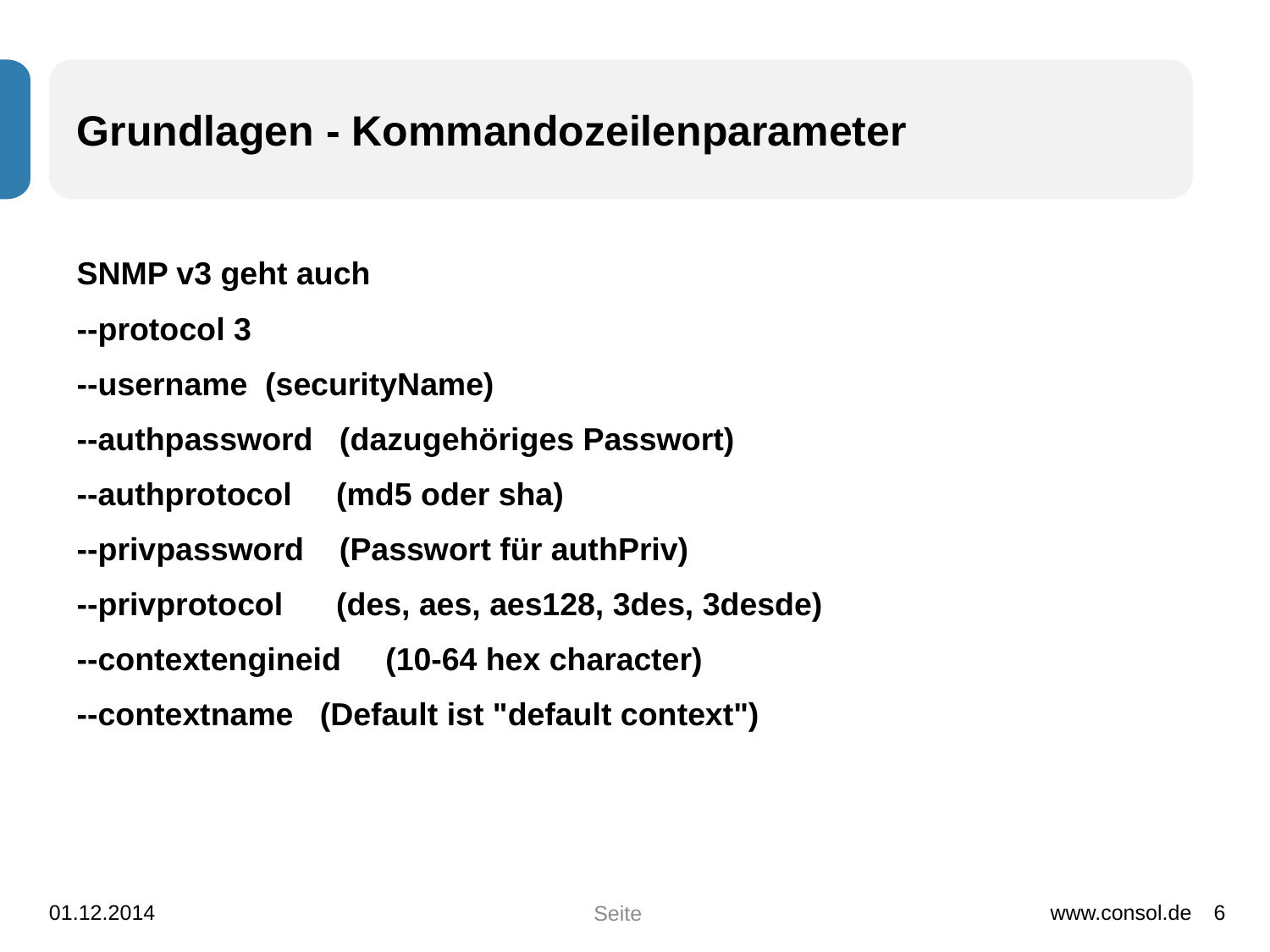

# Grundlagen - Kommandozeilenparameter
SNMP v3 geht auch
--protocol 3
--username  (securityName)
--authpassword   (dazugehöriges Passwort)
--authprotocol     (md5 oder sha)
--privpassword    (Passwort für authPriv)
--privprotocol      (des, aes, aes128, 3des, 3desde)
--contextengineid     (10-64 hex character)
--contextname   (Default ist "default context")

01.12.2014
www.consol.de
6